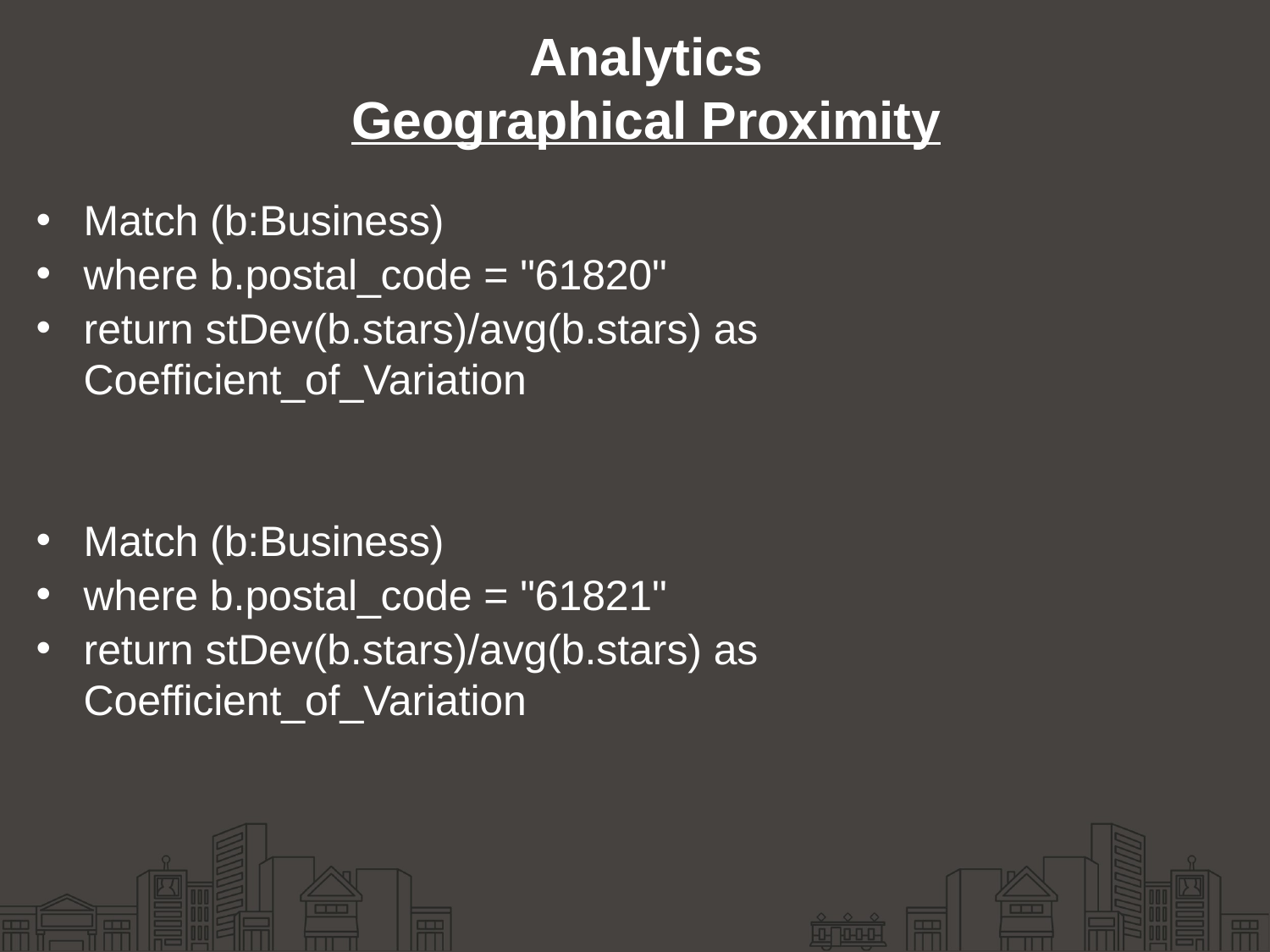

# Analytics Geographical Proximity
Match (b:Business)
where b.postal_code = "61820"
return stDev(b.stars)/avg(b.stars) as Coefficient_of_Variation

Match (b:Business)
where b.postal_code = "61821"
return stDev(b.stars)/avg(b.stars) as Coefficient_of_Variation